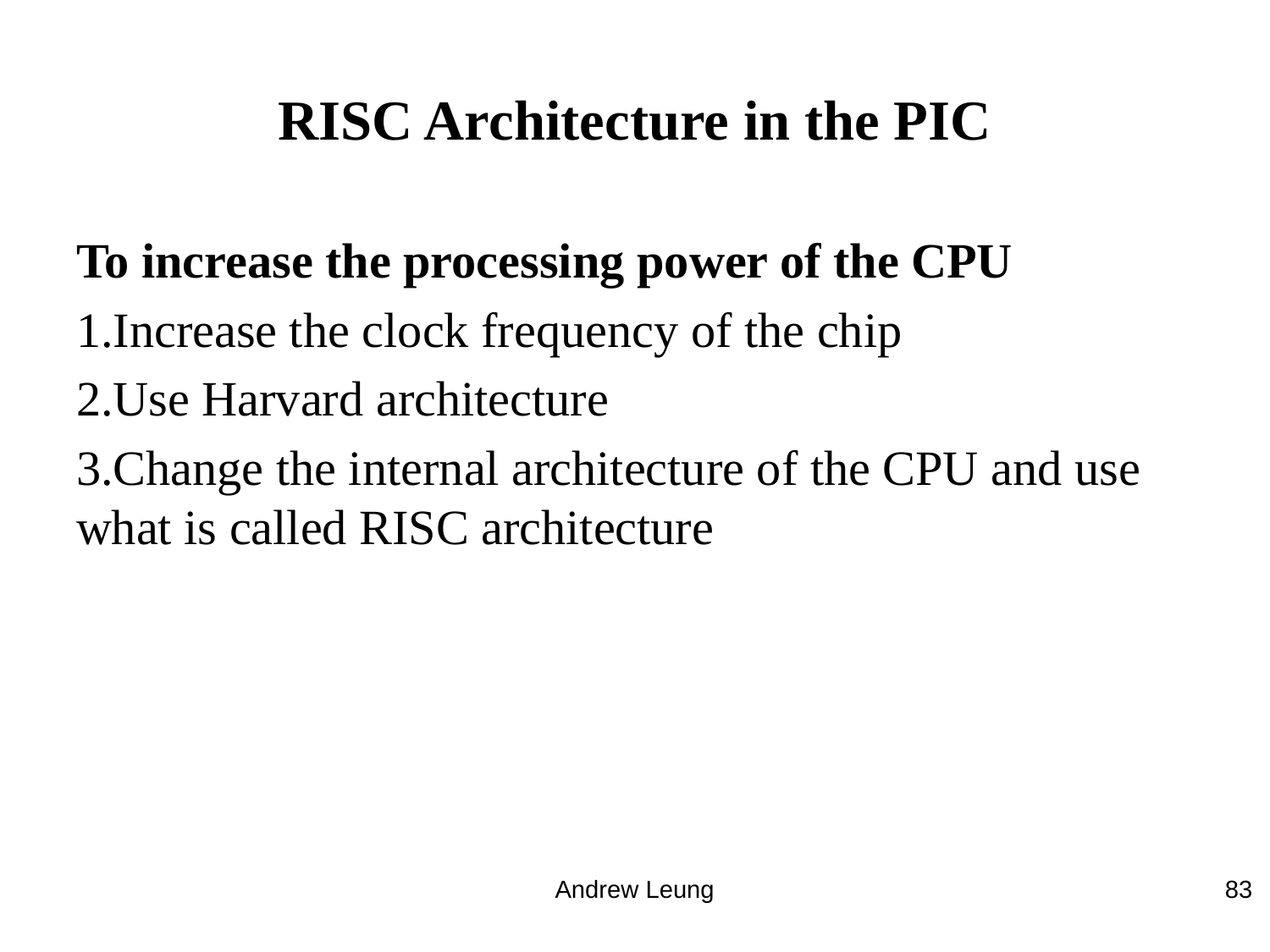

# RISC Architecture in the PIC
To increase the processing power of the CPU
Increase the clock frequency of the chip
Use Harvard architecture
Change the internal architecture of the CPU and use what is called RISC architecture
Andrew Leung
83